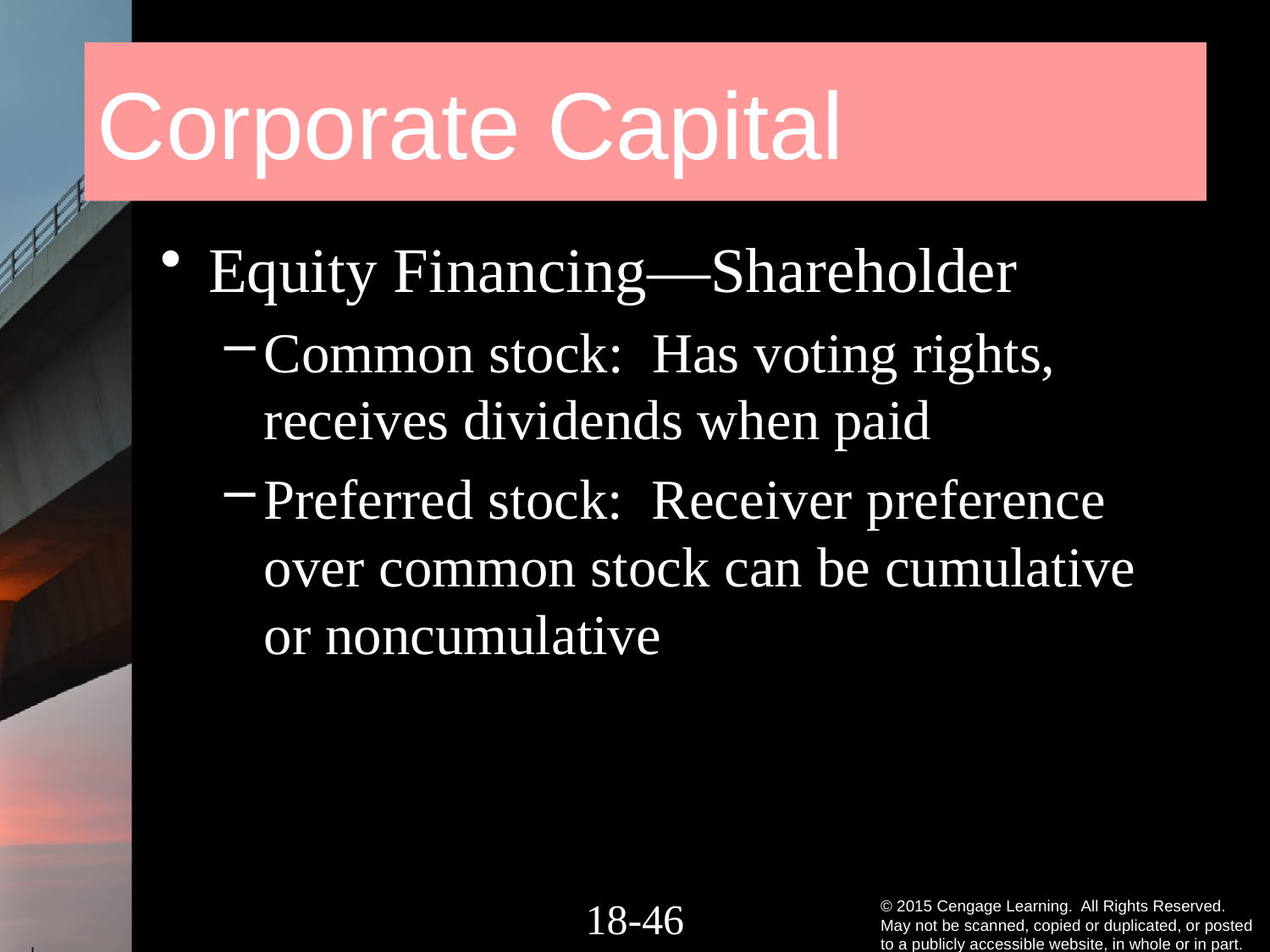

# Corporate Capital
Equity Financing—Shareholder
Common stock:  Has voting rights, receives dividends when paid
Preferred stock:  Receiver preference over common stock can be cumulative  or noncumulative

18-46